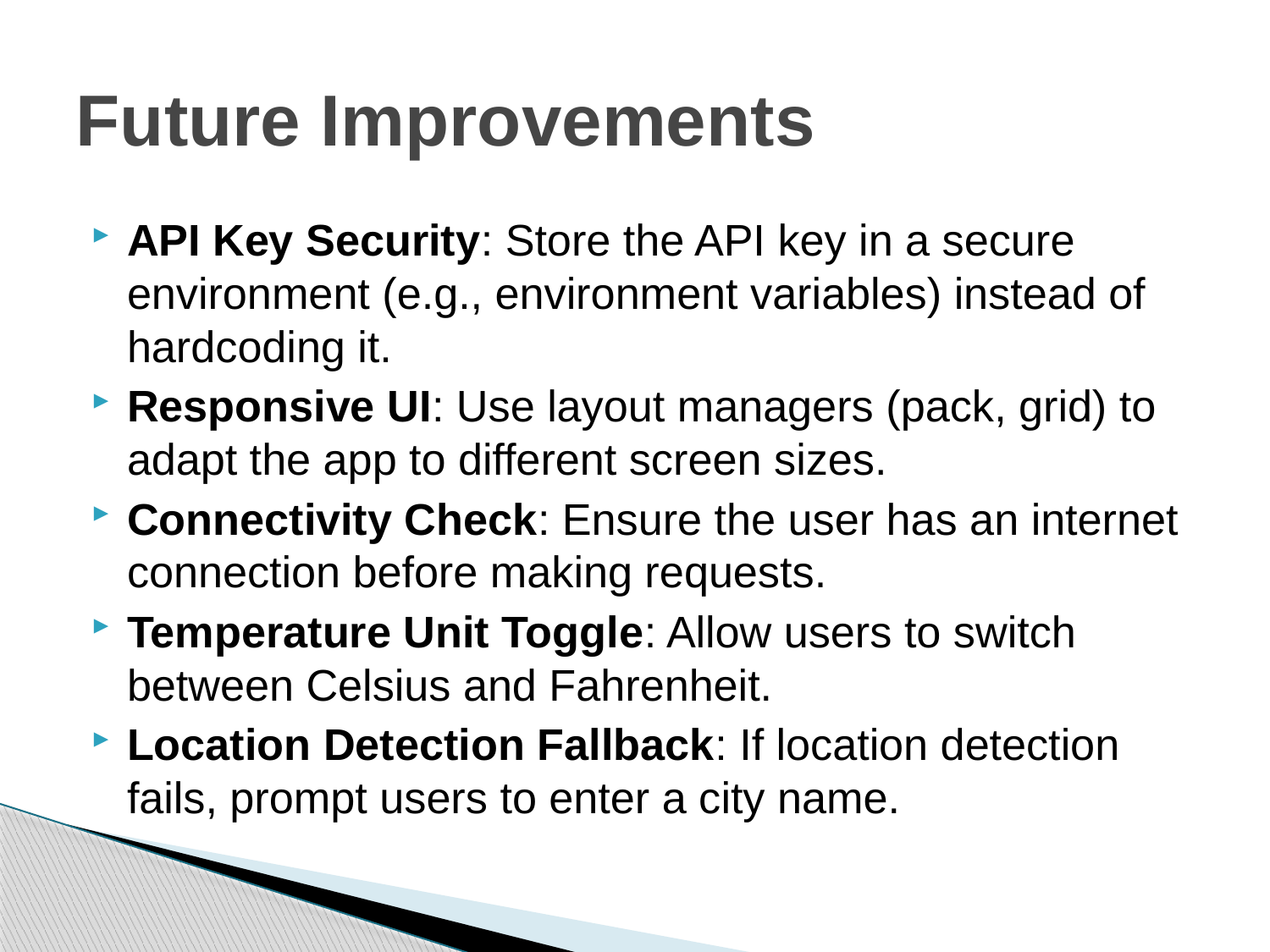

# Future Improvements
API Key Security: Store the API key in a secure environment (e.g., environment variables) instead of hardcoding it.
Responsive UI: Use layout managers (pack, grid) to adapt the app to different screen sizes.
Connectivity Check: Ensure the user has an internet connection before making requests.
Temperature Unit Toggle: Allow users to switch between Celsius and Fahrenheit.
Location Detection Fallback: If location detection fails, prompt users to enter a city name.